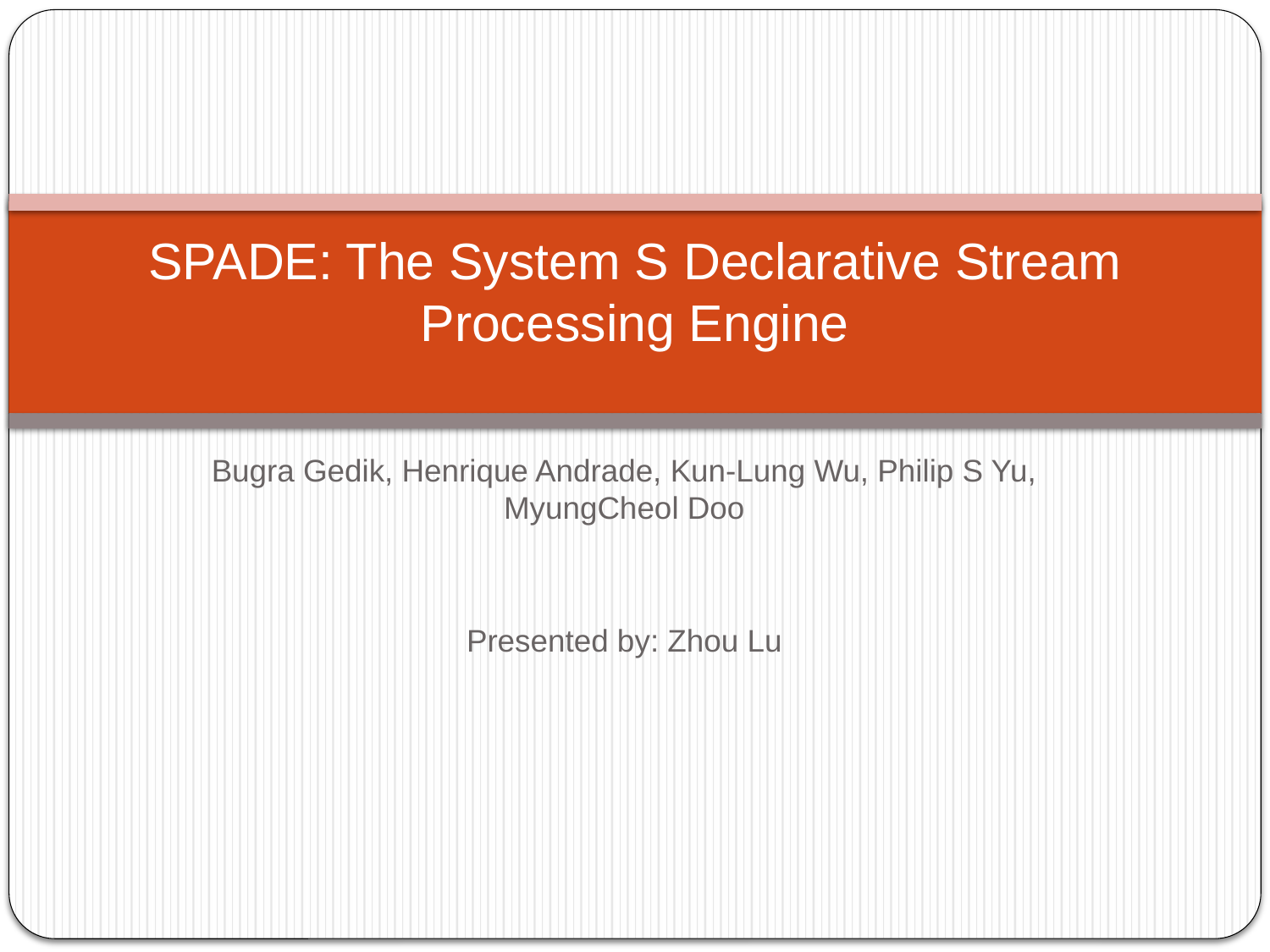

# SPADE: The System S Declarative Stream Processing Engine
Bugra Gedik, Henrique Andrade, Kun-Lung Wu, Philip S Yu, MyungCheol Doo

Presented by: Zhou Lu